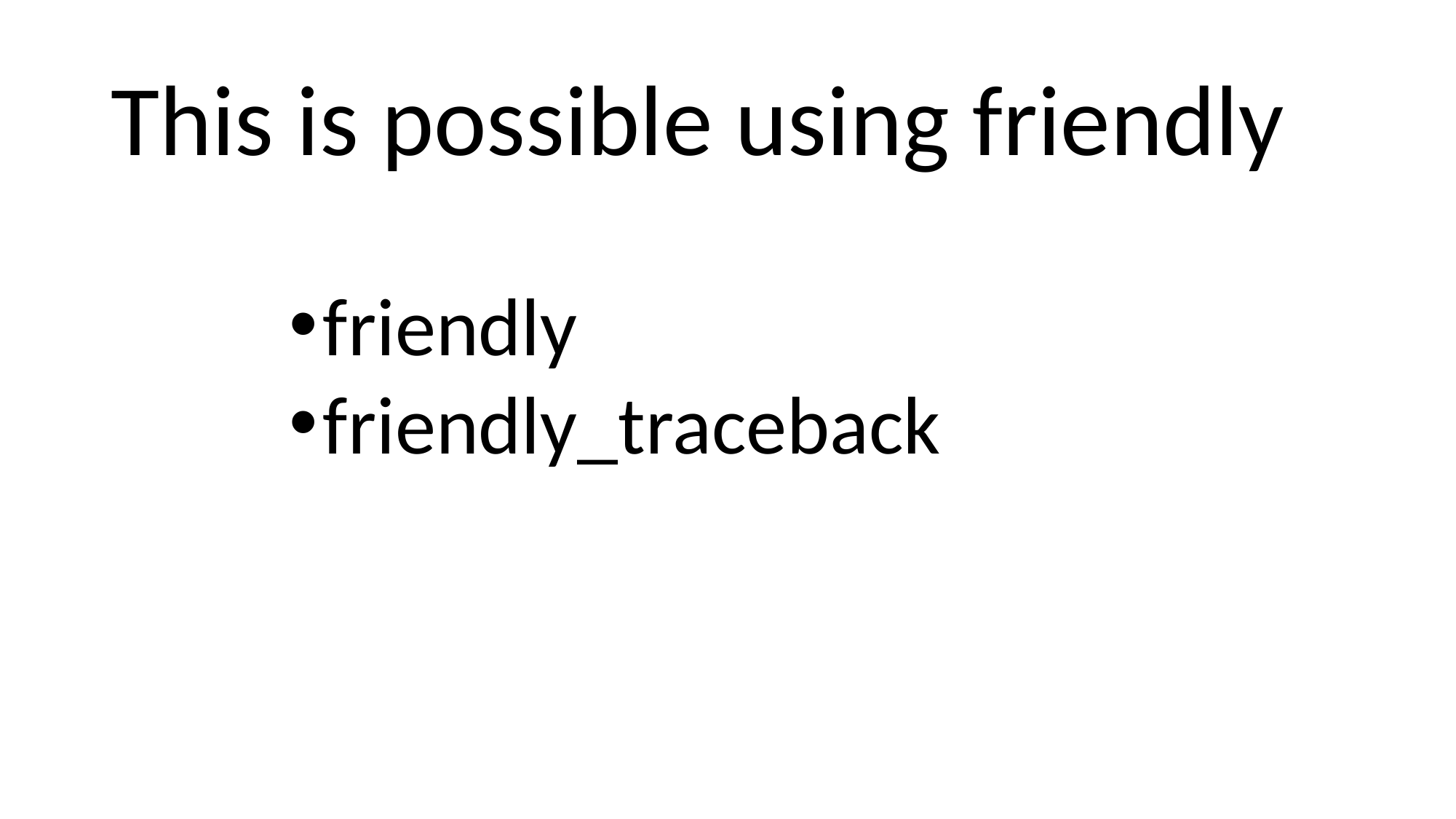

# This is possible using friendly
friendly
friendly_traceback